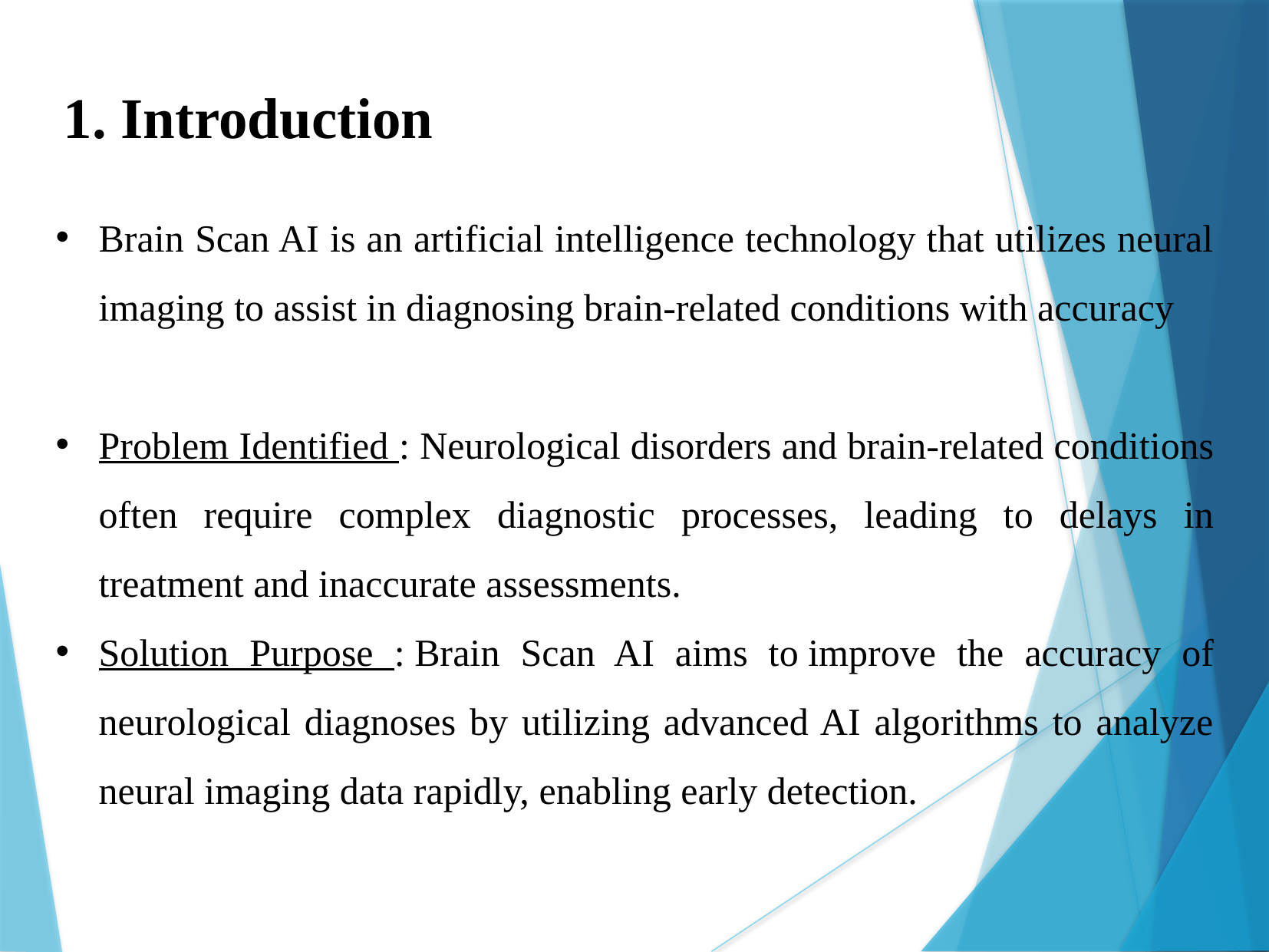

1. Introduction

Brain Scan AI is an artificial intelligence technology that utilizes neural imaging to assist in diagnosing brain-related conditions with accuracy

Problem Identified : Neurological disorders and brain-related conditions often require complex diagnostic processes, leading to delays in treatment and inaccurate assessments.
Solution Purpose : Brain Scan AI aims to improve the accuracy of neurological diagnoses by utilizing advanced AI algorithms to analyze neural imaging data rapidly, enabling early detection.